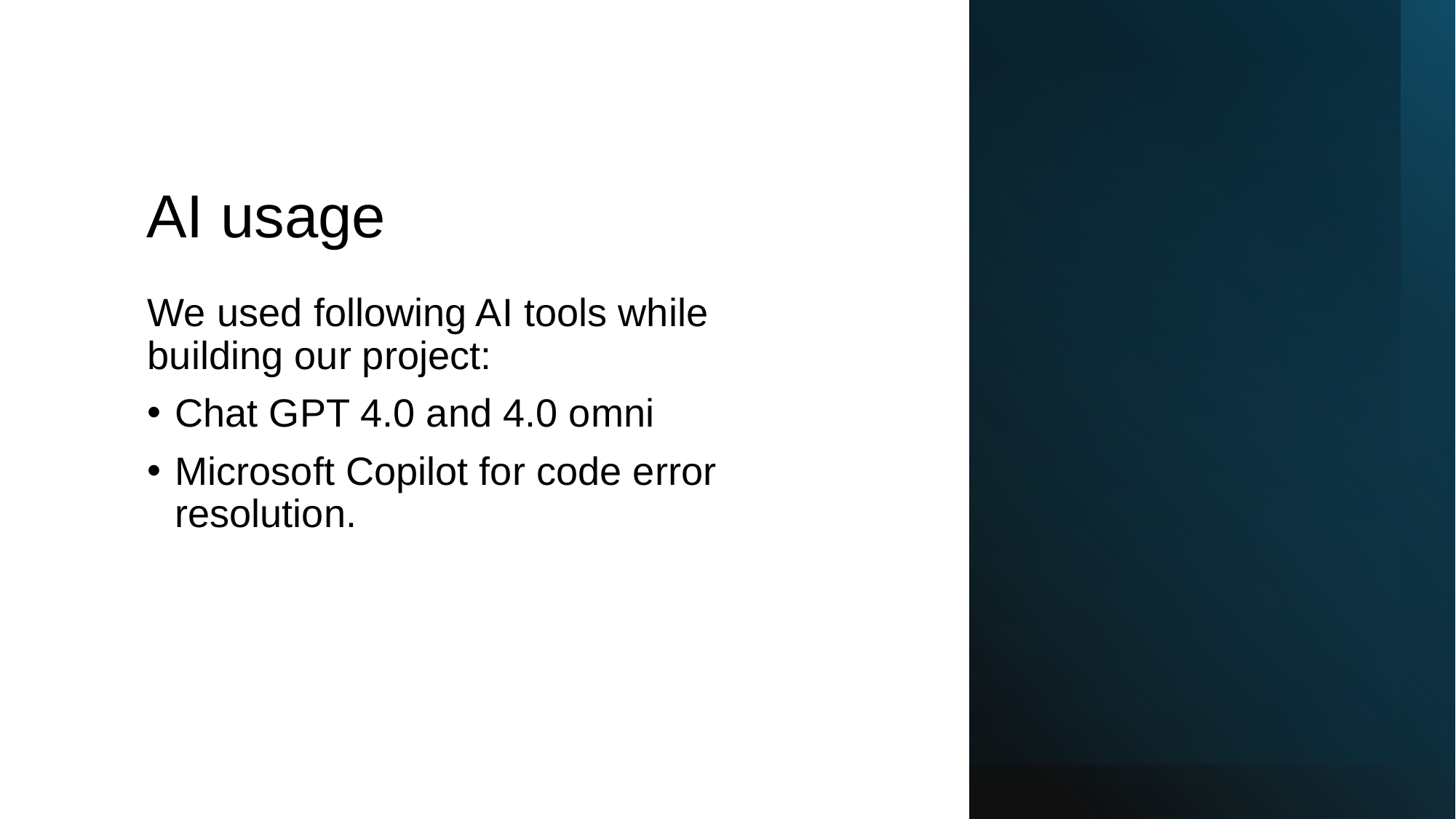

# AI usage
We used following AI tools while building our project:
Chat GPT 4.0 and 4.0 omni
Microsoft Copilot for code error resolution.